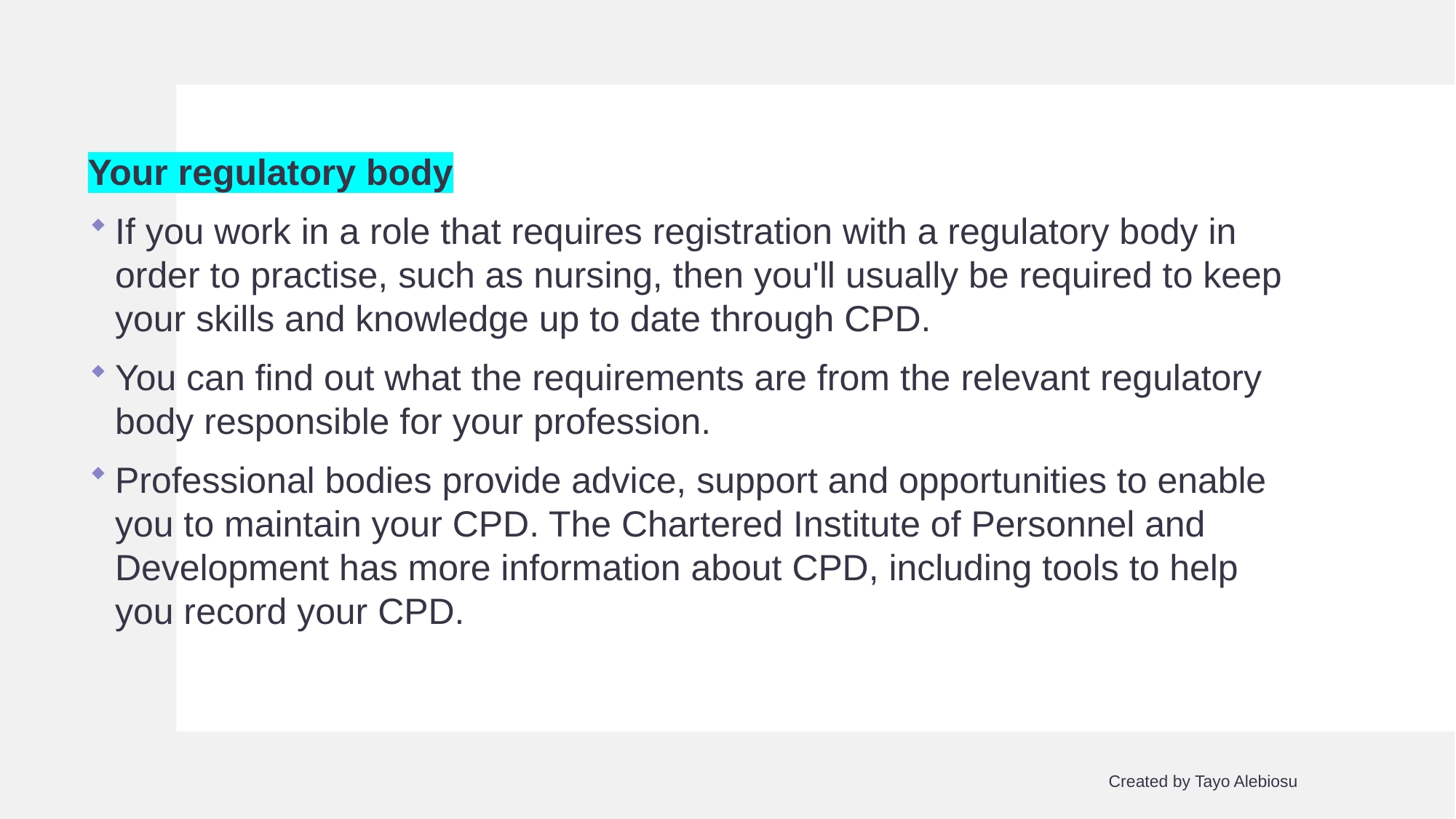

Your regulatory body
If you work in a role that requires registration with a regulatory body in order to practise, such as nursing, then you'll usually be required to keep your skills and knowledge up to date through CPD.
You can find out what the requirements are from the relevant regulatory body responsible for your profession.
Professional bodies provide advice, support and opportunities to enable you to maintain your CPD. The Chartered Institute of Personnel and Development has more information about CPD, including tools to help you record your CPD.

Created by Tayo Alebiosu